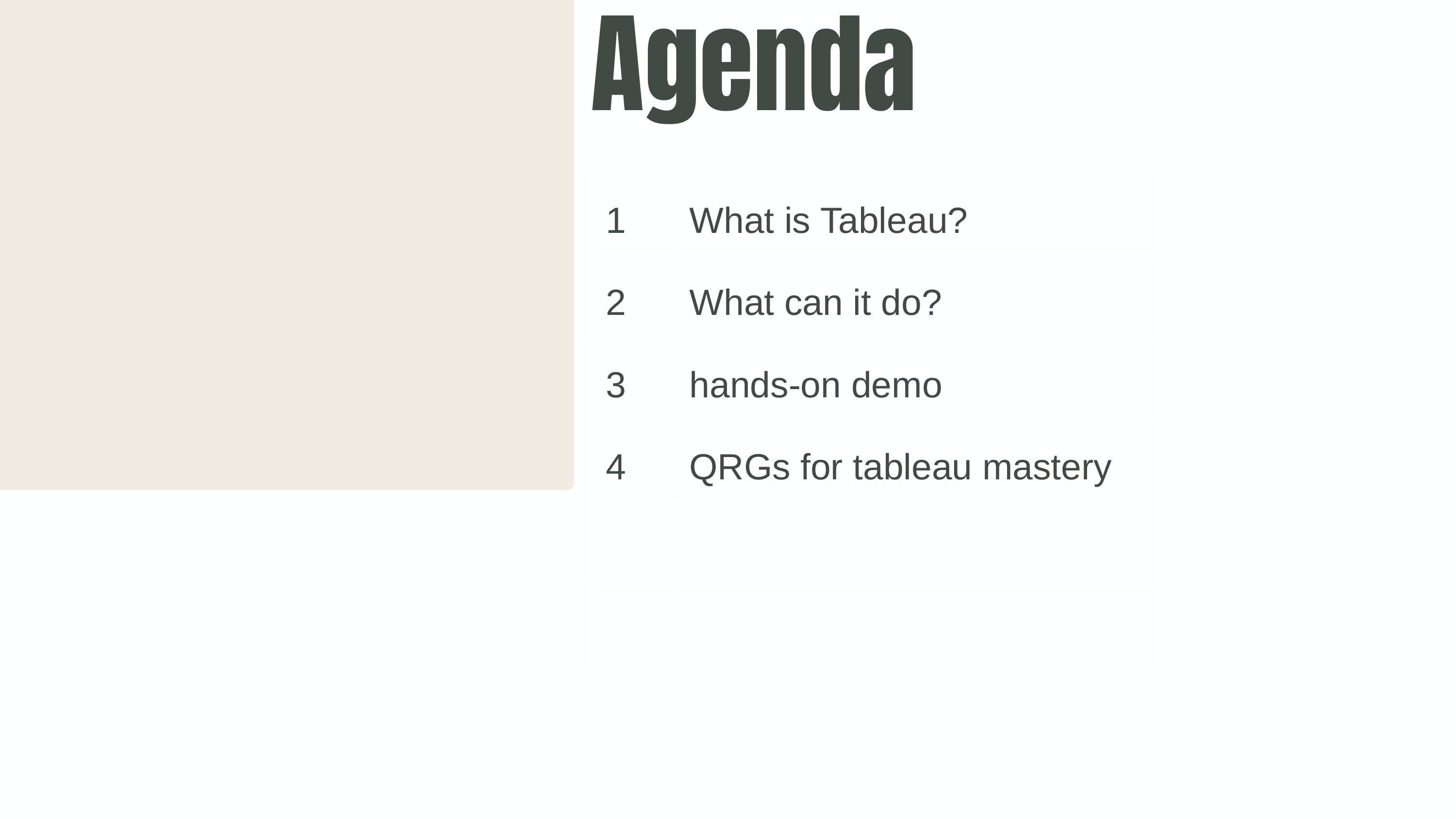

Agenda

| 1 | What is Tableau? |
| --- | --- |
| 2 | What can it do? |
| 3 | hands-on demo |
| 4 | QRGs for tableau mastery |
|  |  |
|  |  |